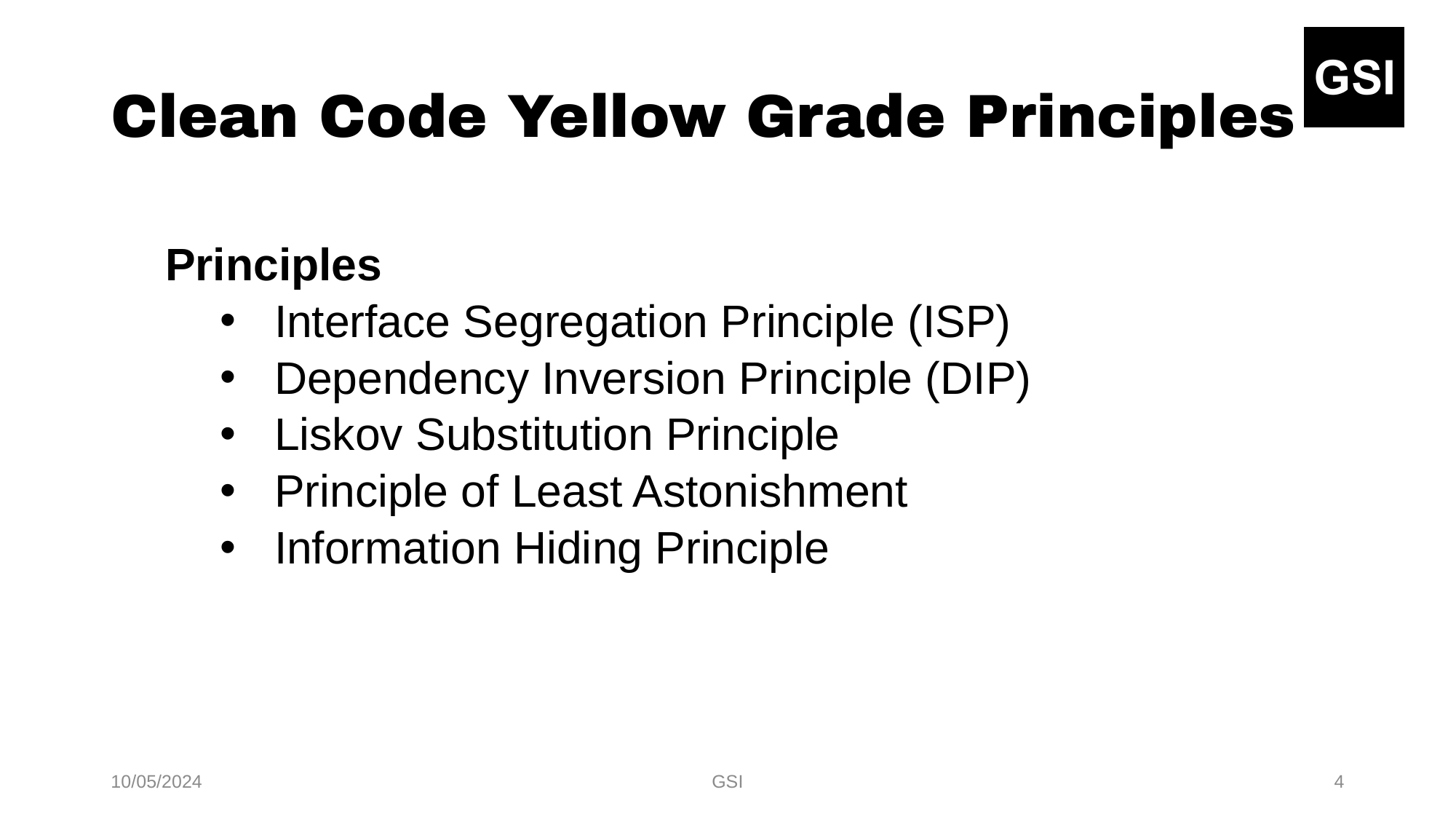

# Clean Code Yellow Grade Principles
Principles
Interface Segregation Principle (ISP)
Dependency Inversion Principle (DIP)
Liskov Substitution Principle
Principle of Least Astonishment
Information Hiding Principle
10/05/2024
GSI
4